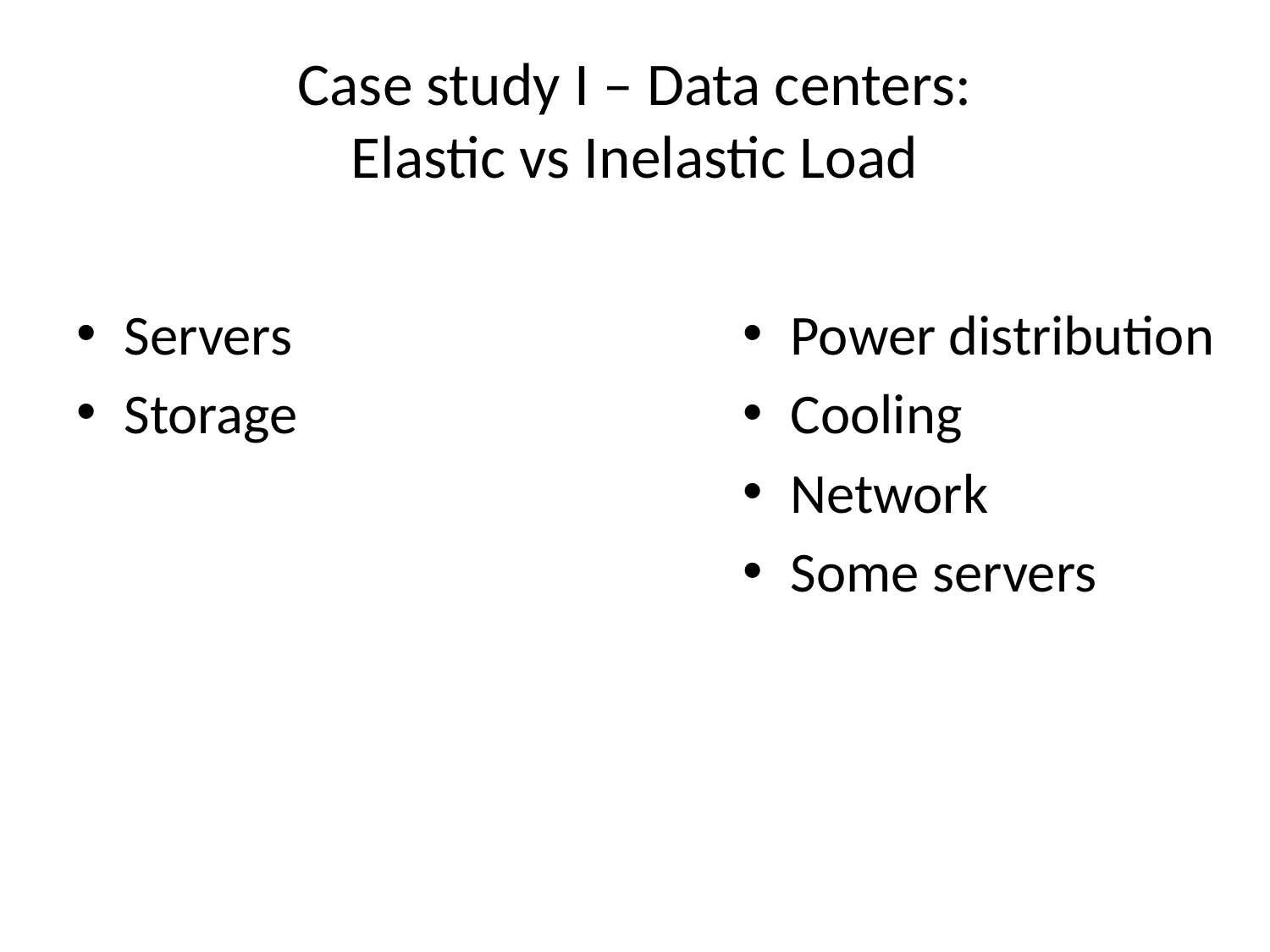

# Case study I – Data centers: Elastic vs Inelastic Load
Servers
Storage
Power distribution
Cooling
Network
Some servers